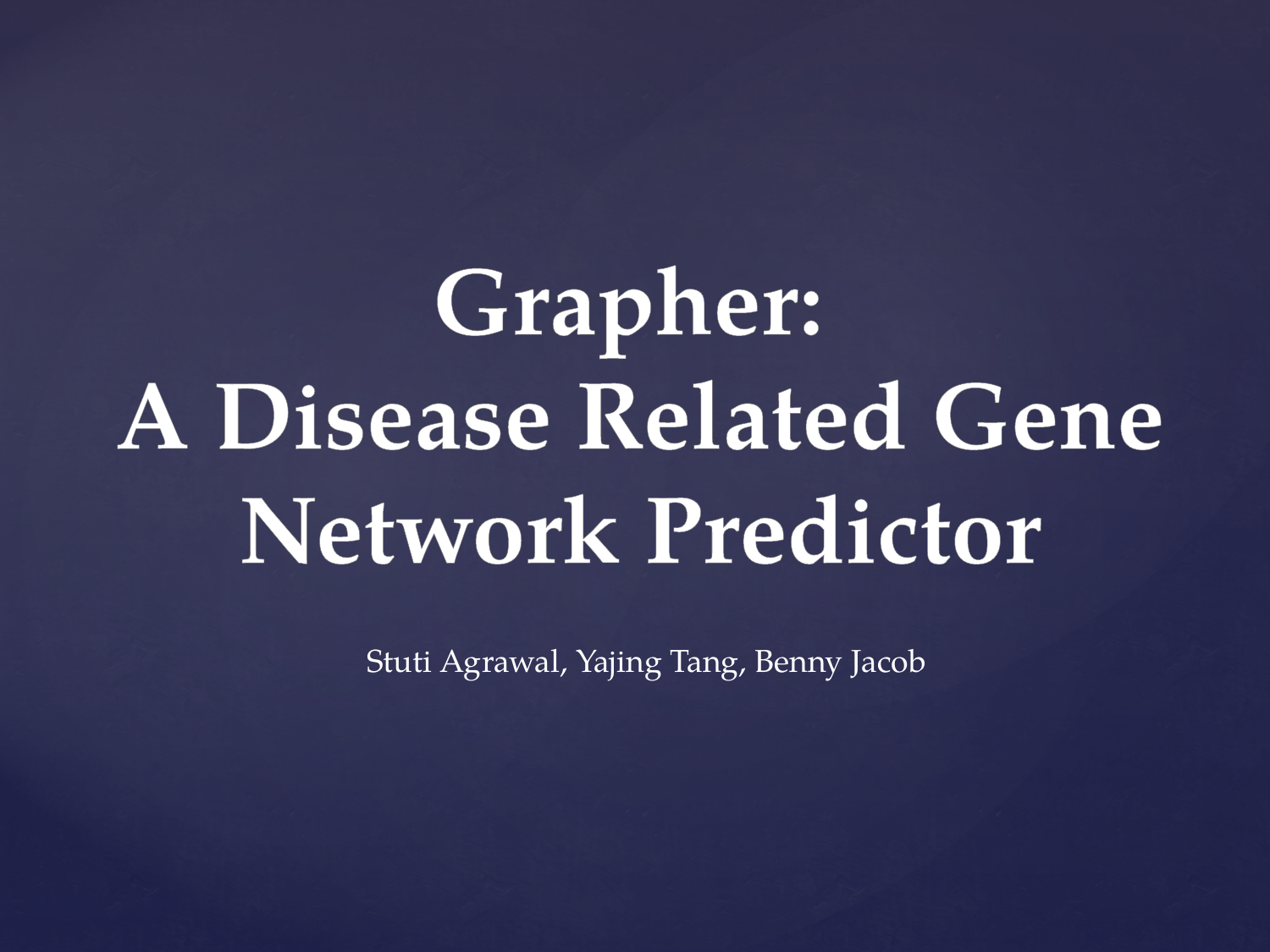

Grapher:
A Disease Related Gene Network Predictor
Stuti Agrawal, Yajing Tang, Benny Jacob